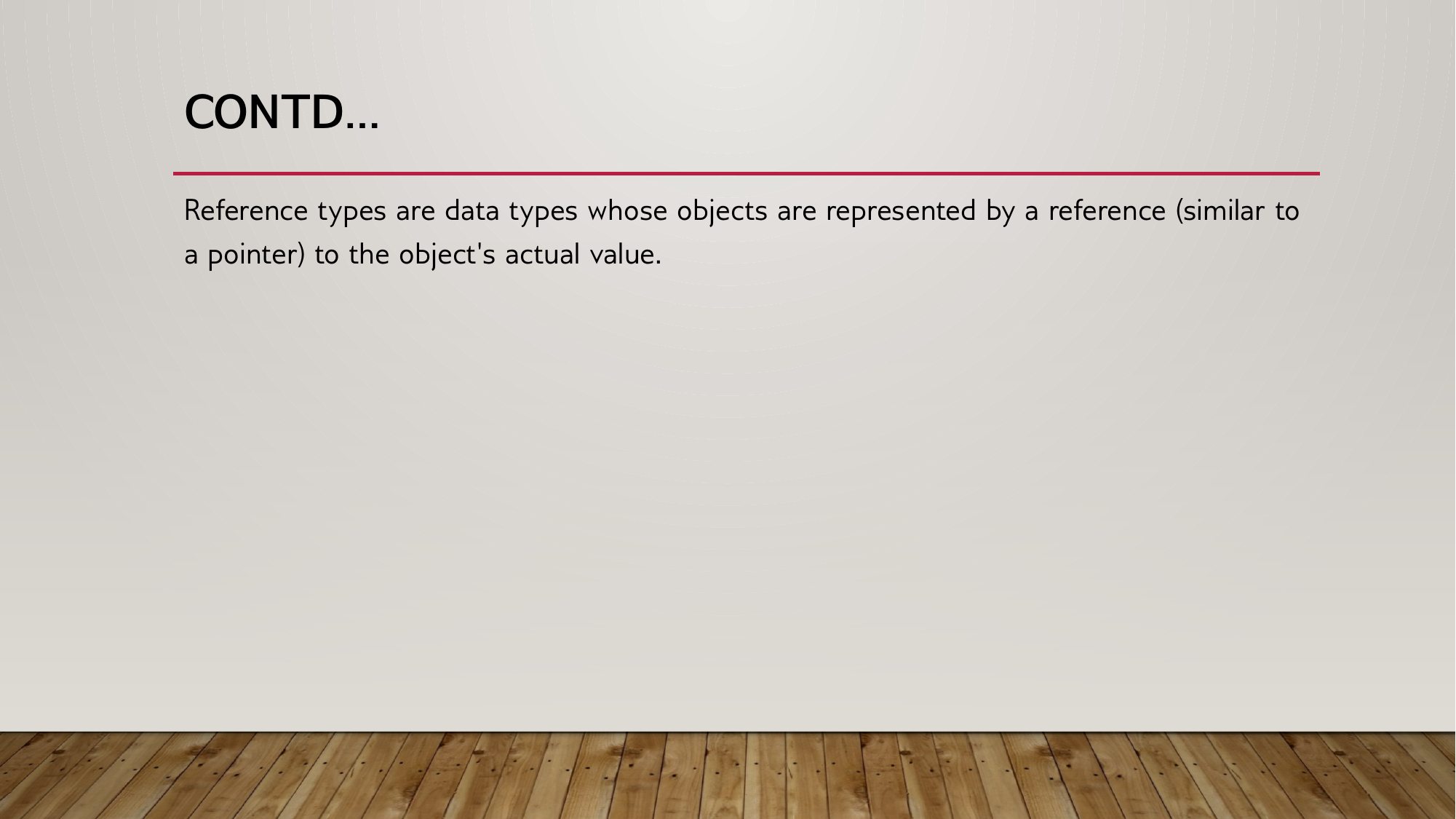

# Contd…
Reference types are data types whose objects are represented by a reference (similar to a pointer) to the object's actual value.